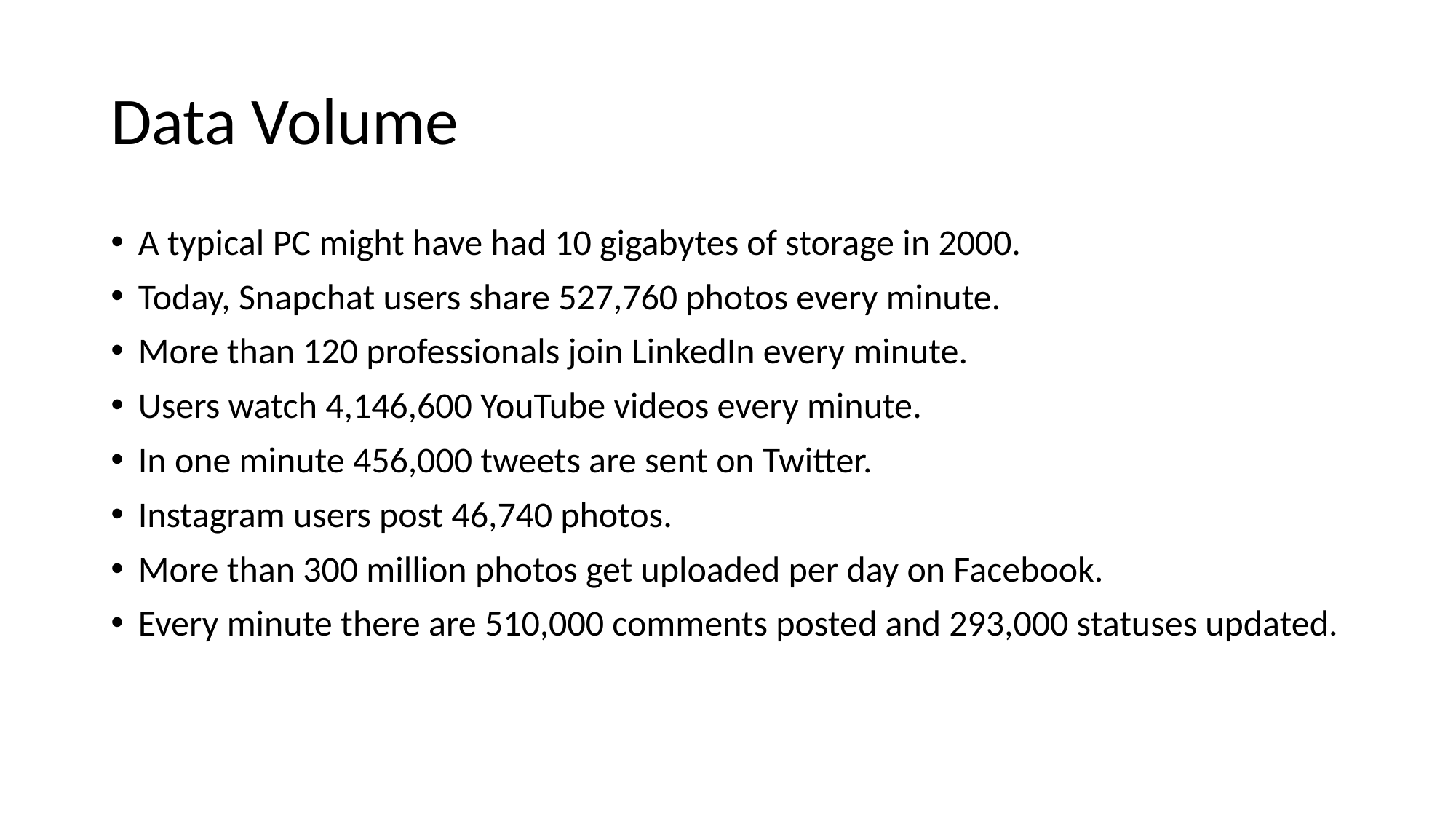

# Data Volume
A typical PC might have had 10 gigabytes of storage in 2000.
Today, Snapchat users share 527,760 photos every minute.
More than 120 professionals join LinkedIn every minute.
Users watch 4,146,600 YouTube videos every minute.
In one minute 456,000 tweets are sent on Twitter.
Instagram users post 46,740 photos.
More than 300 million photos get uploaded per day on Facebook.
Every minute there are 510,000 comments posted and 293,000 statuses updated.